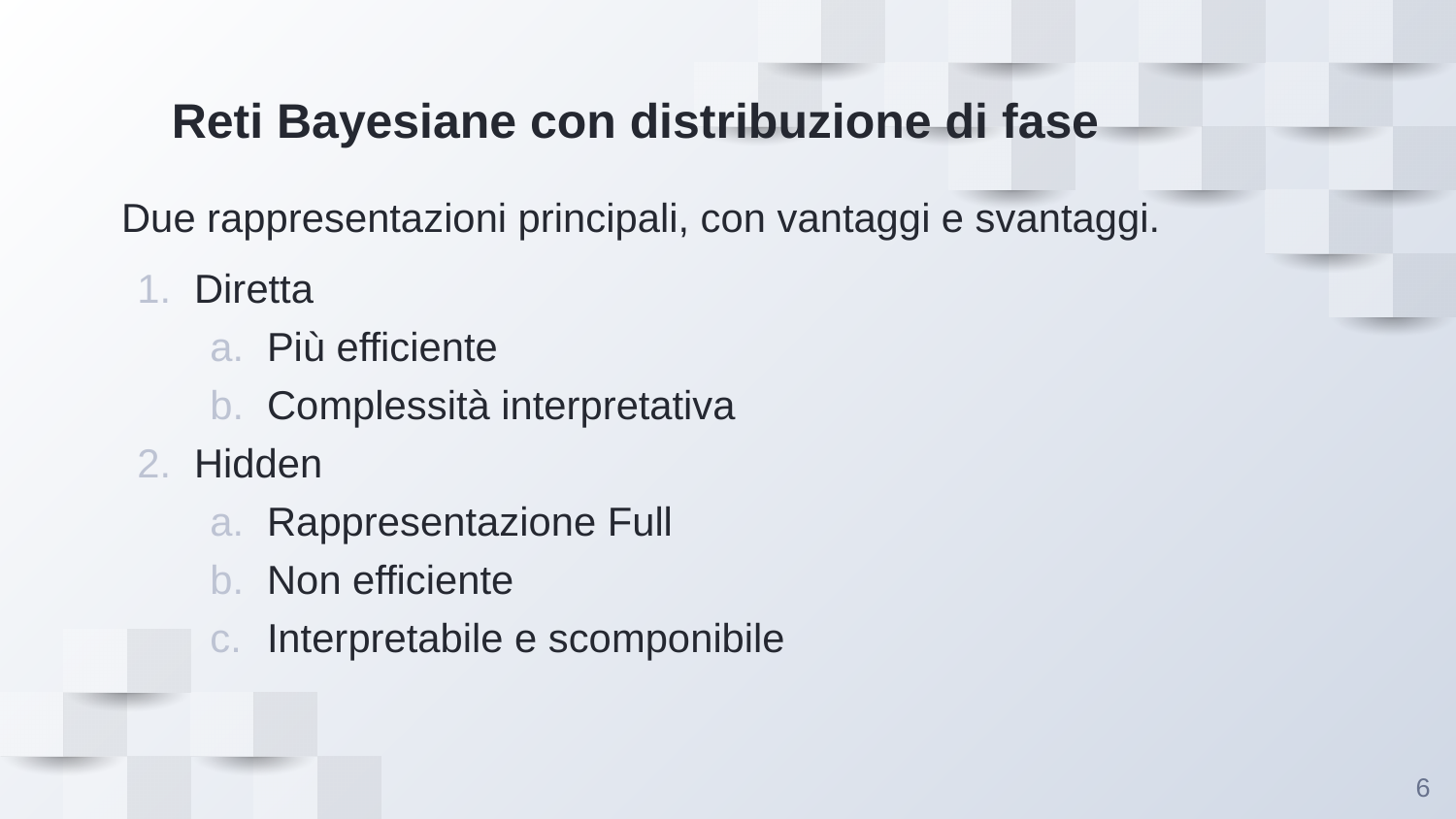

# Reti Bayesiane con distribuzione di fase
Due rappresentazioni principali, con vantaggi e svantaggi.
Diretta
Più efficiente
Complessità interpretativa
Hidden
Rappresentazione Full
Non efficiente
Interpretabile e scomponibile

6